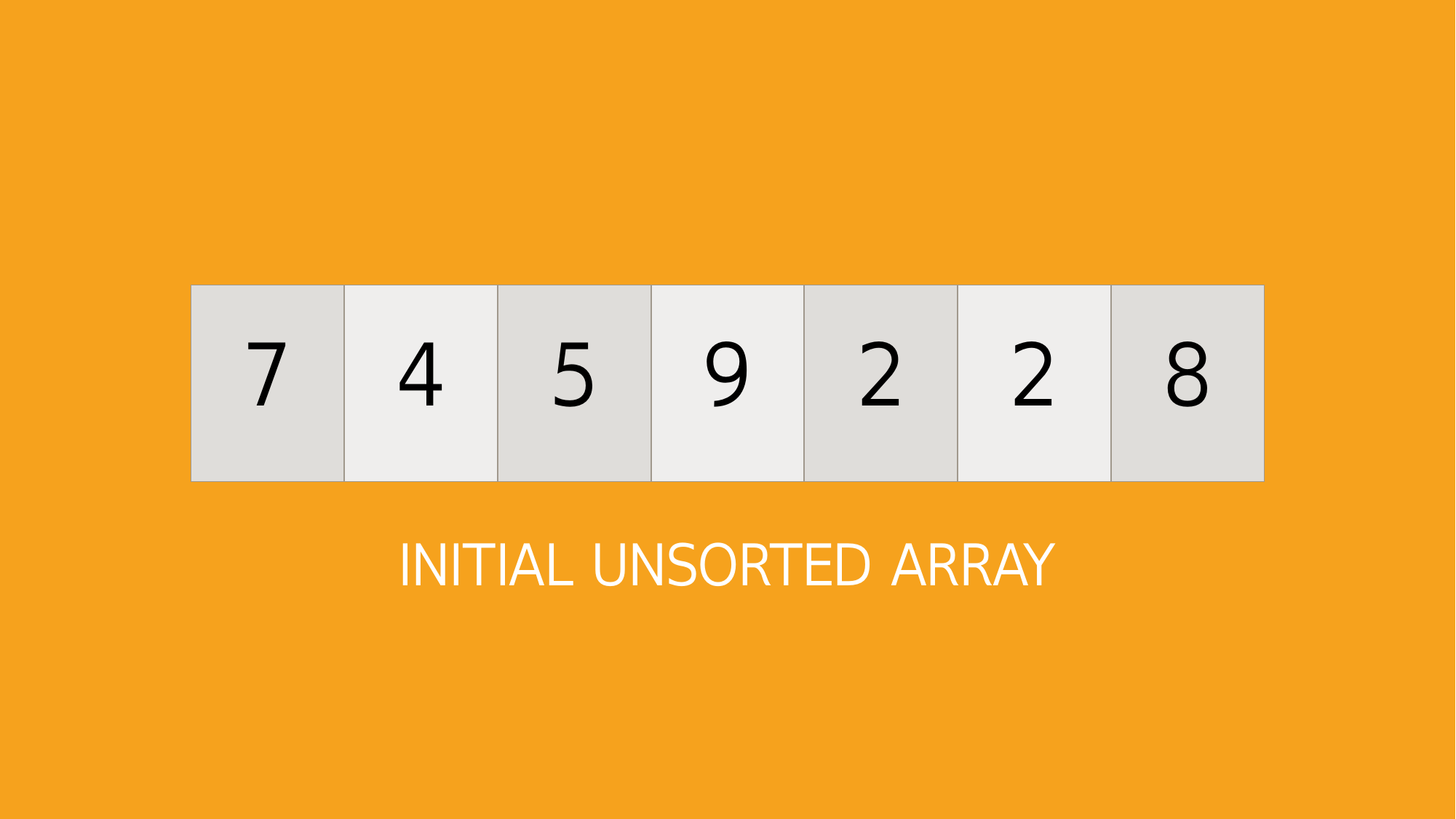

#
| 7 | 4 | 5 | 9 | 2 | 2 | 8 |
| --- | --- | --- | --- | --- | --- | --- |
INITIAL UNSORTED ARRAY